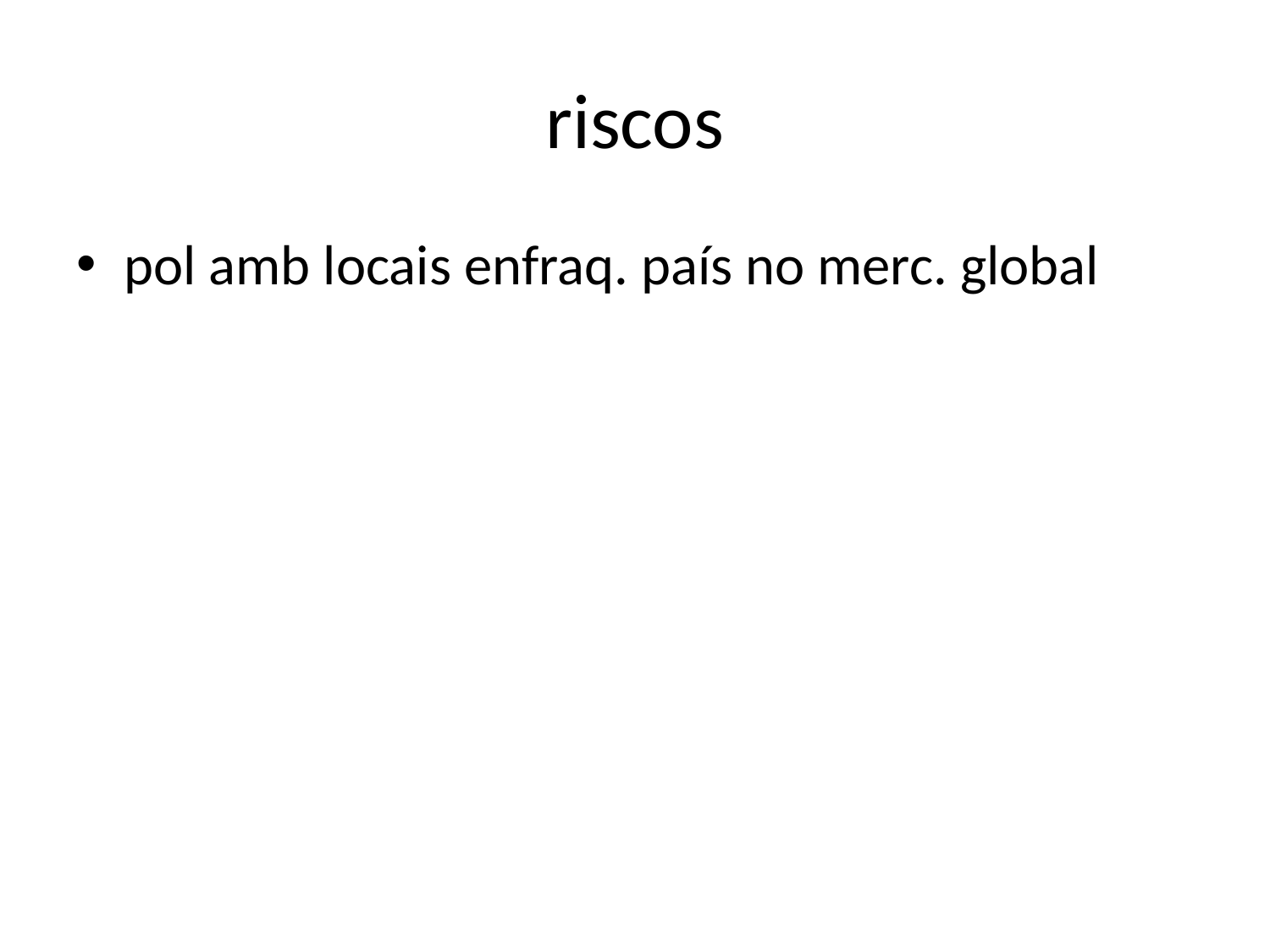

# riscos
pol amb locais enfraq. país no merc. global